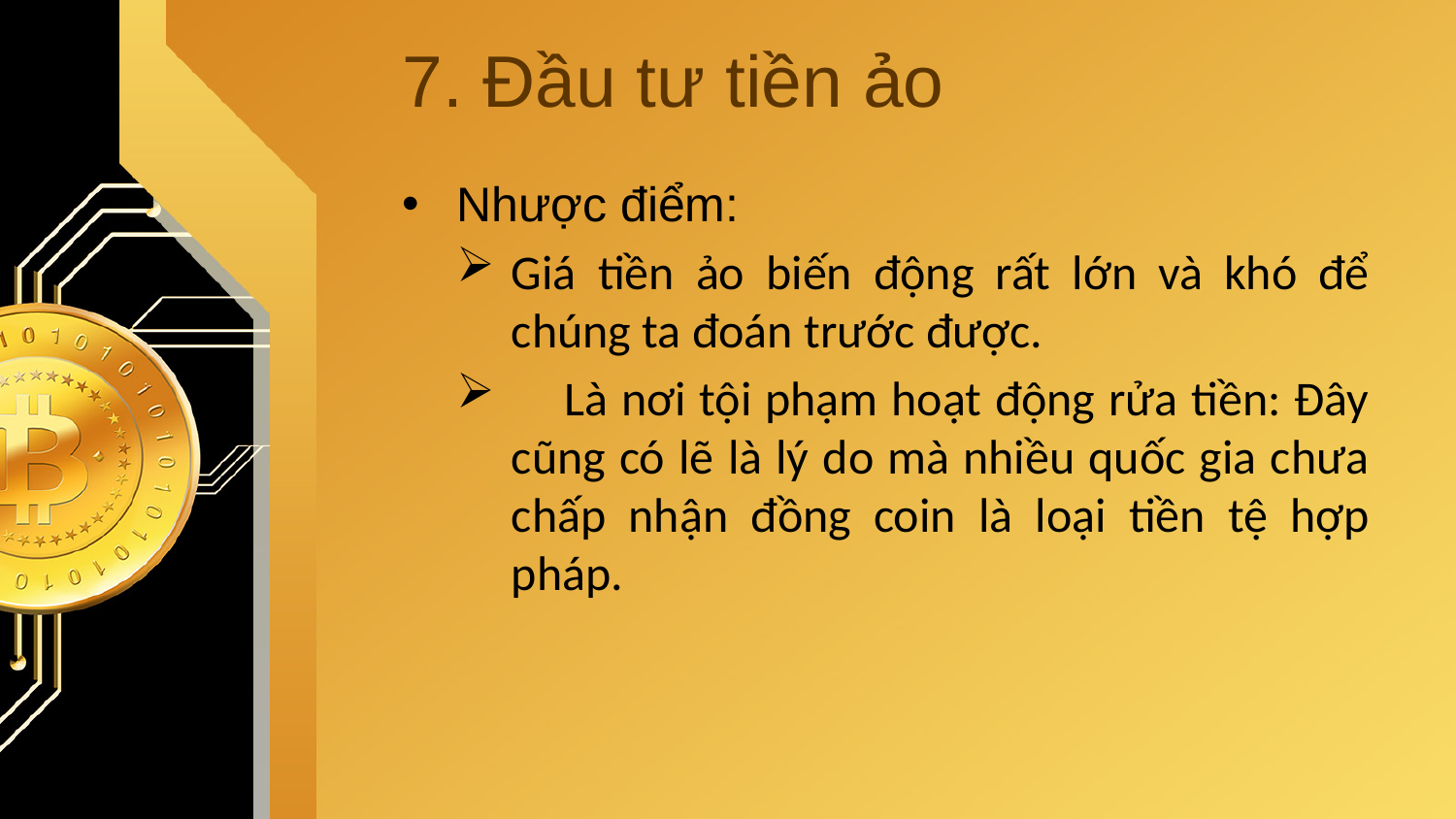

# 7. Đầu tư tiền ảo
Nhược điểm:
Giá tiền ảo biến động rất lớn và khó để chúng ta đoán trước được.
    Là nơi tội phạm hoạt động rửa tiền: Đây cũng có lẽ là lý do mà nhiều quốc gia chưa chấp nhận đồng coin là loại tiền tệ hợp pháp.